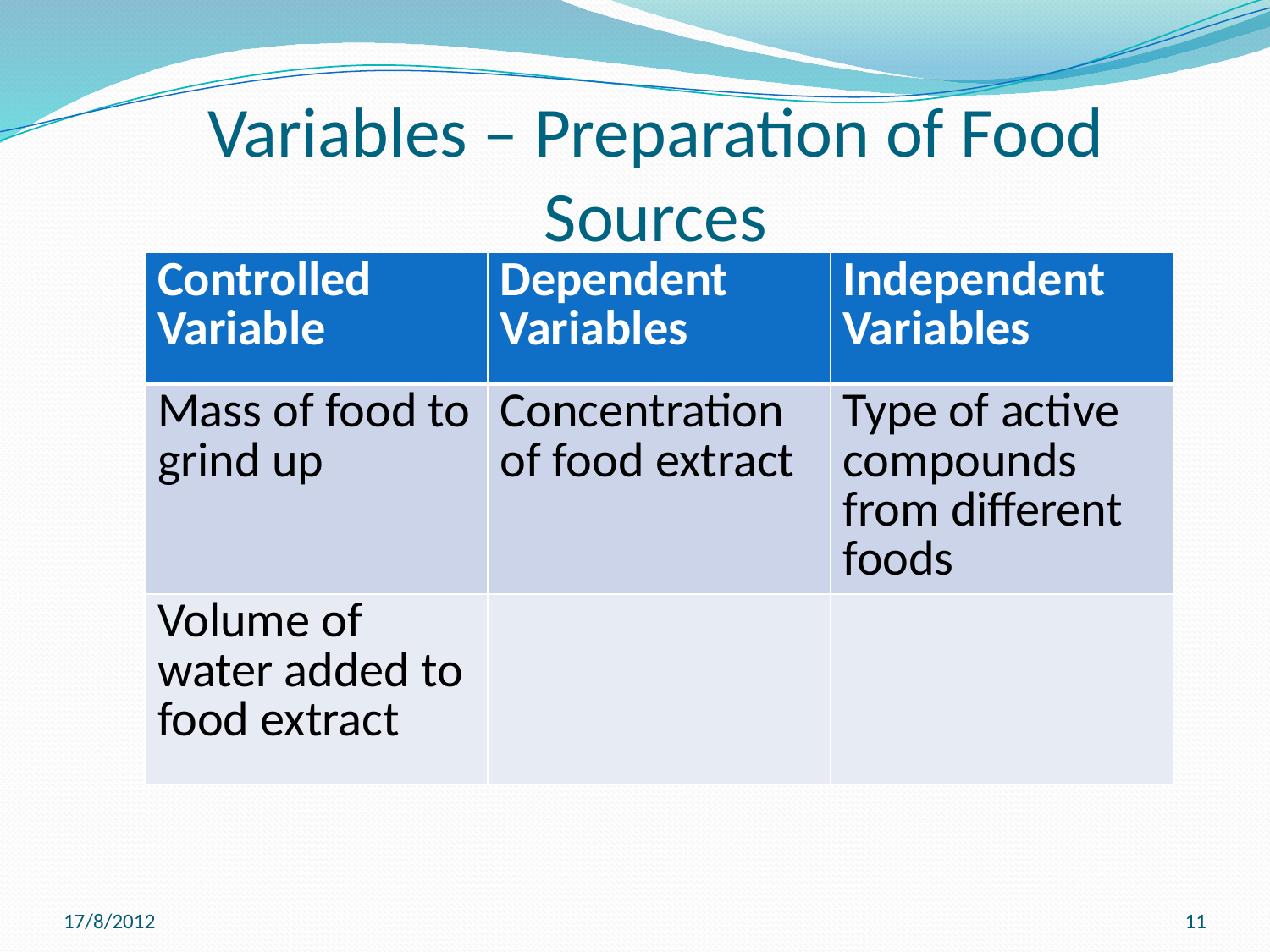

# Variables – Preparation of Food Sources
| Controlled Variable | Dependent Variables | Independent Variables |
| --- | --- | --- |
| Mass of food to grind up | Concentration of food extract | Type of active compounds from different foods |
| Volume of water added to food extract |  |  |
17/8/2012
11